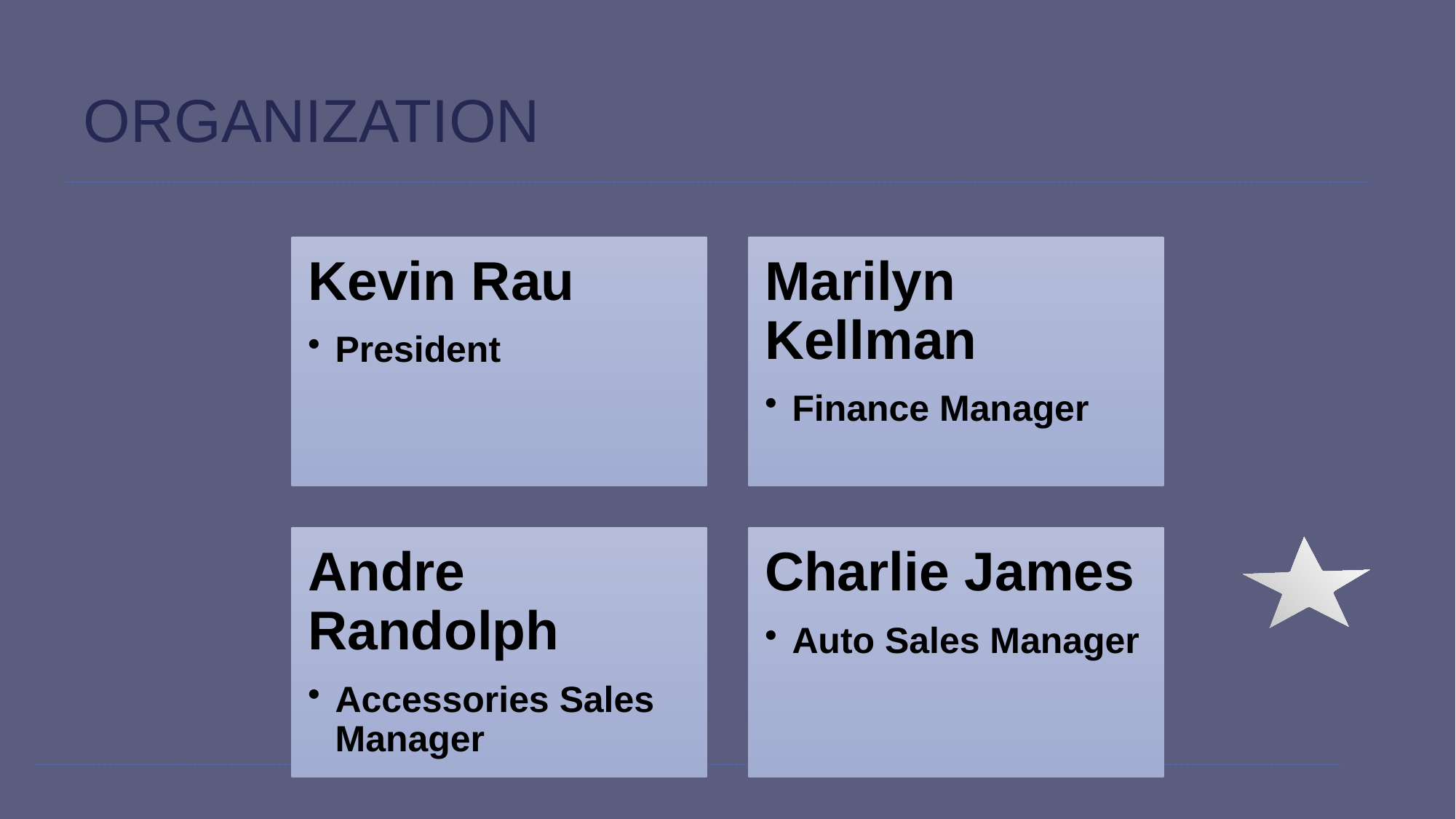

# Organization
Kevin Rau
President
Marilyn Kellman
Finance Manager
Andre Randolph
Accessories Sales Manager
Charlie James
Auto Sales Manager